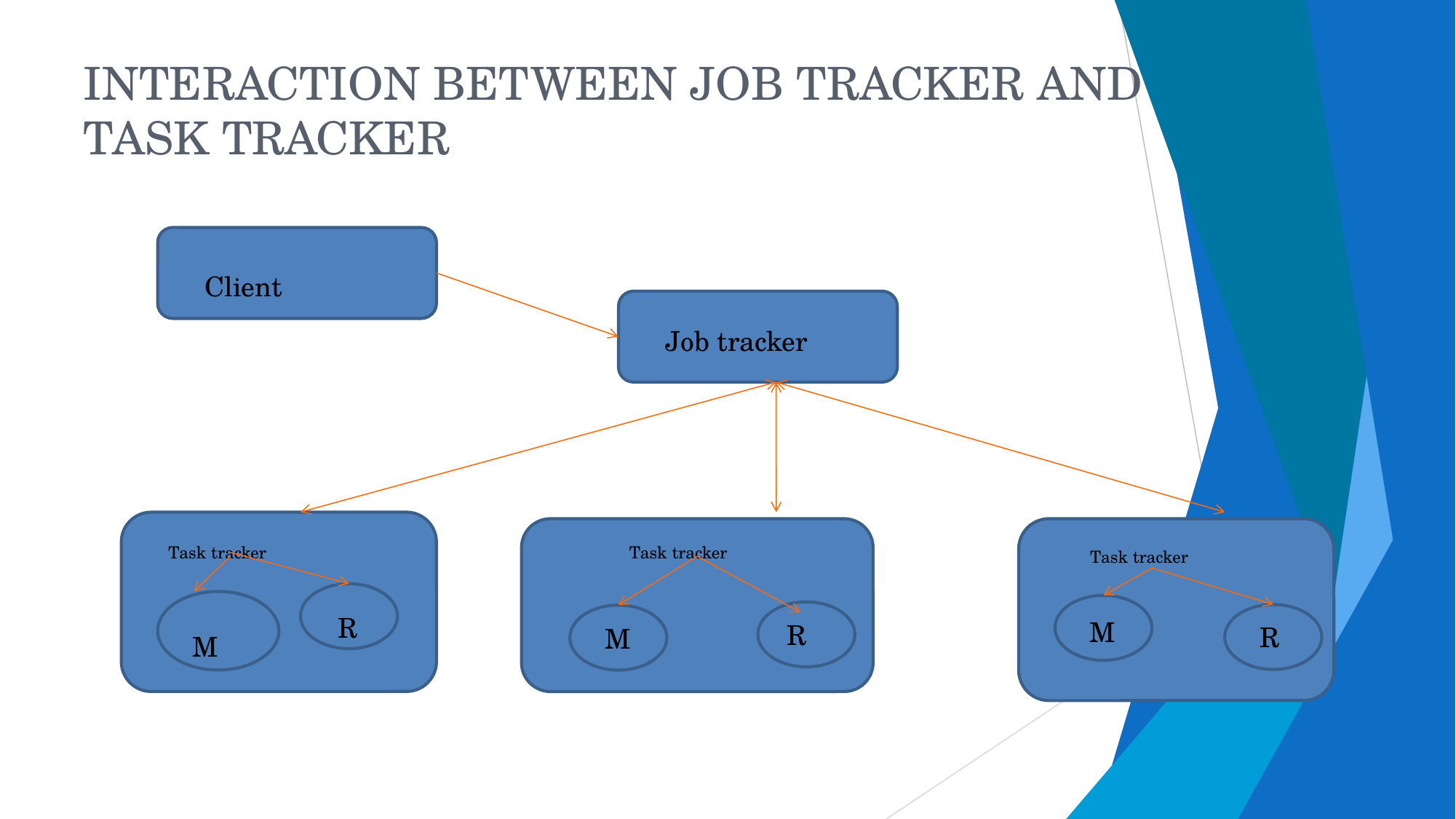

Interaction between Job tracker and task tracker

Client

Job tracker

Task tracker
Task tracker
Task tracker

R

M
R
R
M
M